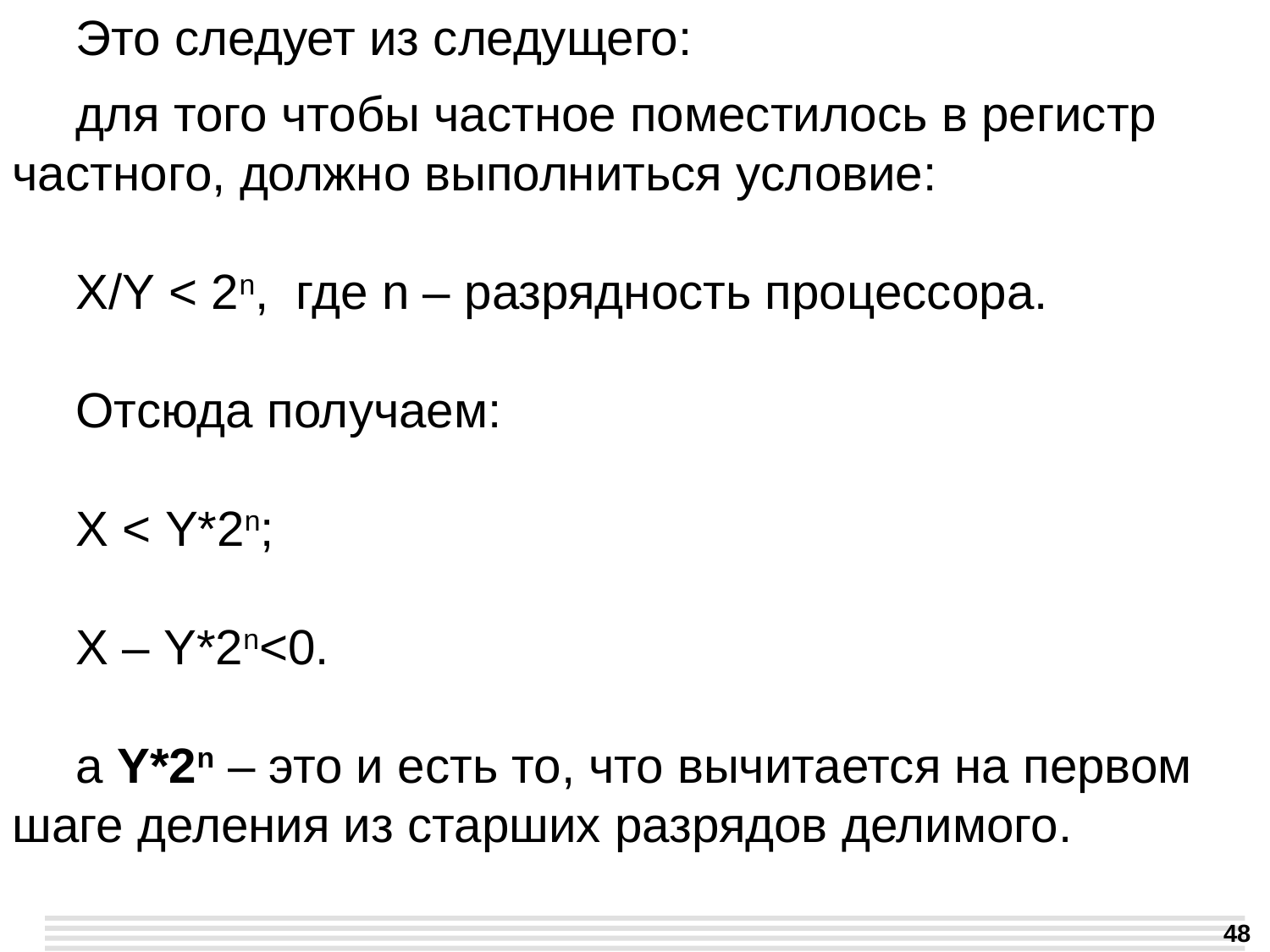

Это следует из следущего:

для того чтобы частное поместилось в регистр частного, должно выполниться условие:

X/Y < 2n,  где n – разрядность процессора.

Отсюда получаем:

X < Y*2n;

X – Y*2n<0.

а Y*2n – это и есть то, что вычитается на первом шаге деления из старших разрядов делимого.